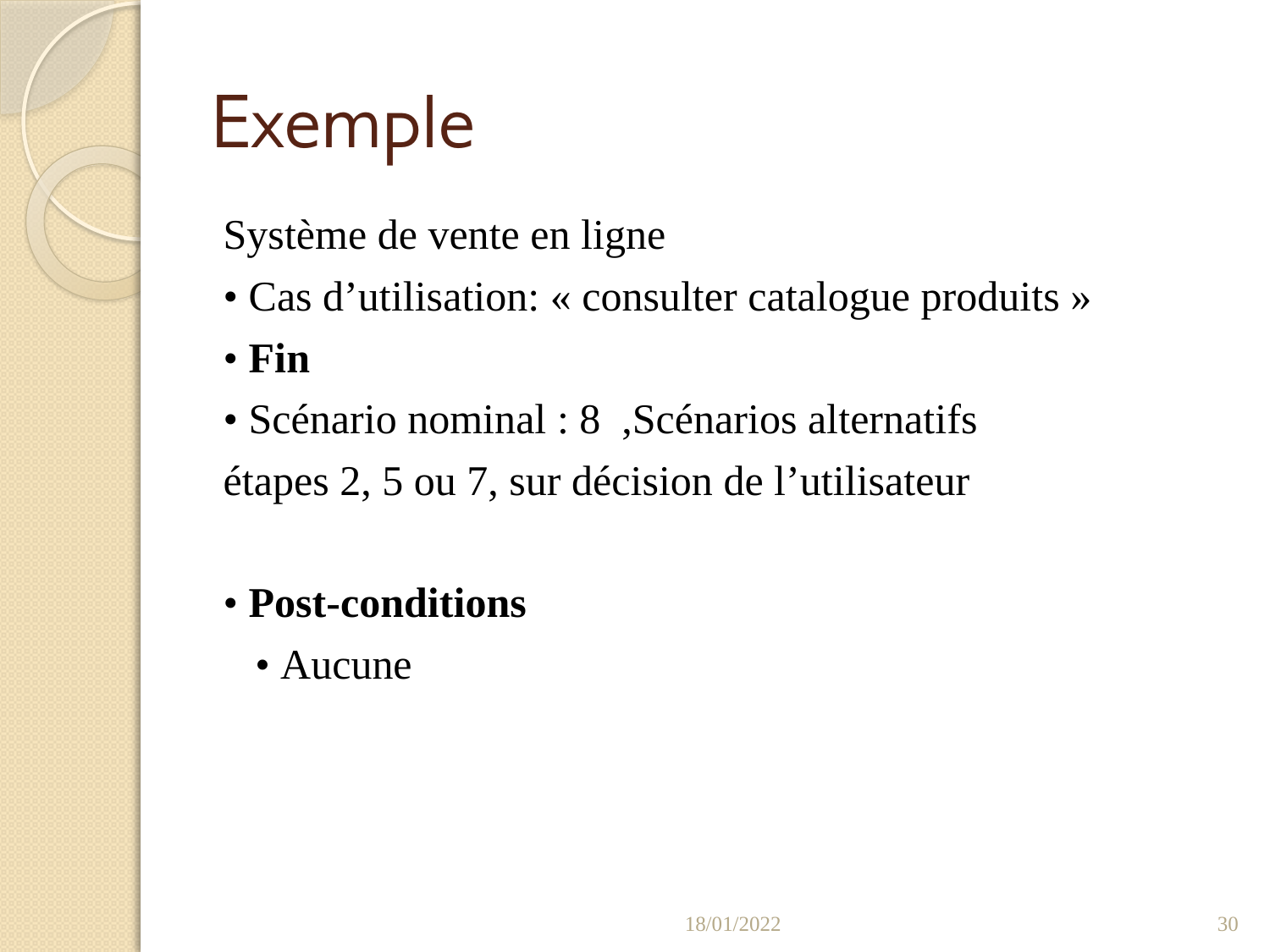

# Exemple
Système de vente en ligne
• Cas d’utilisation: « consulter catalogue produits »
• Fin
• Scénario nominal : 8  ,Scénarios alternatifs
étapes 2, 5 ou 7, sur décision de l’utilisateur

• Post-conditions
   • Aucune
18/01/2022
30